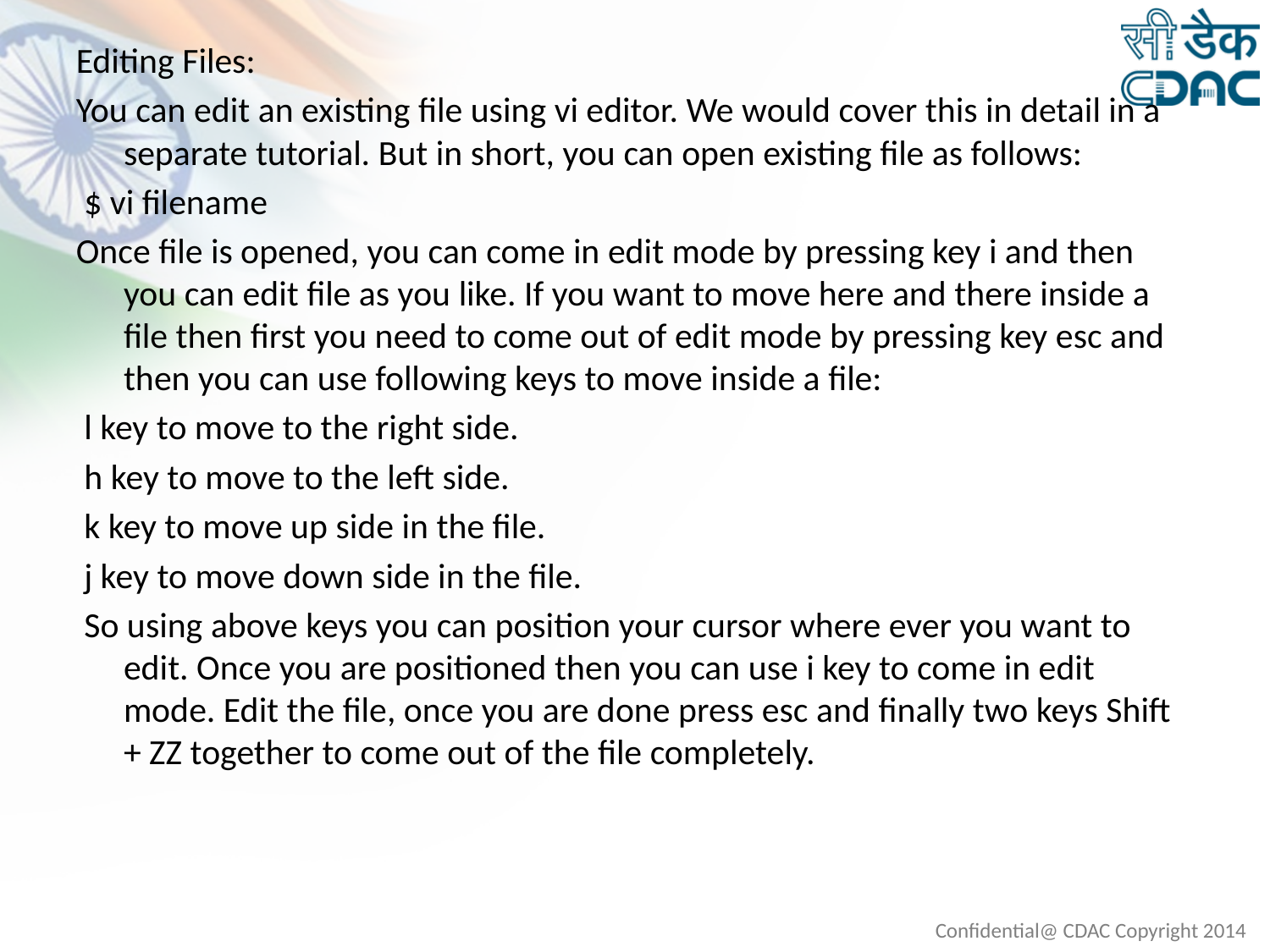

Editing Files:
You can edit an existing file using vi editor. We would cover this in detail in a separate tutorial. But in short, you can open existing file as follows:
 $ vi filename
Once file is opened, you can come in edit mode by pressing key i and then you can edit file as you like. If you want to move here and there inside a file then first you need to come out of edit mode by pressing key esc and then you can use following keys to move inside a file:
 l key to move to the right side.
 h key to move to the left side.
 k key to move up side in the file.
 j key to move down side in the file.
 So using above keys you can position your cursor where ever you want to edit. Once you are positioned then you can use i key to come in edit mode. Edit the file, once you are done press esc and finally two keys Shift + ZZ together to come out of the file completely.

#